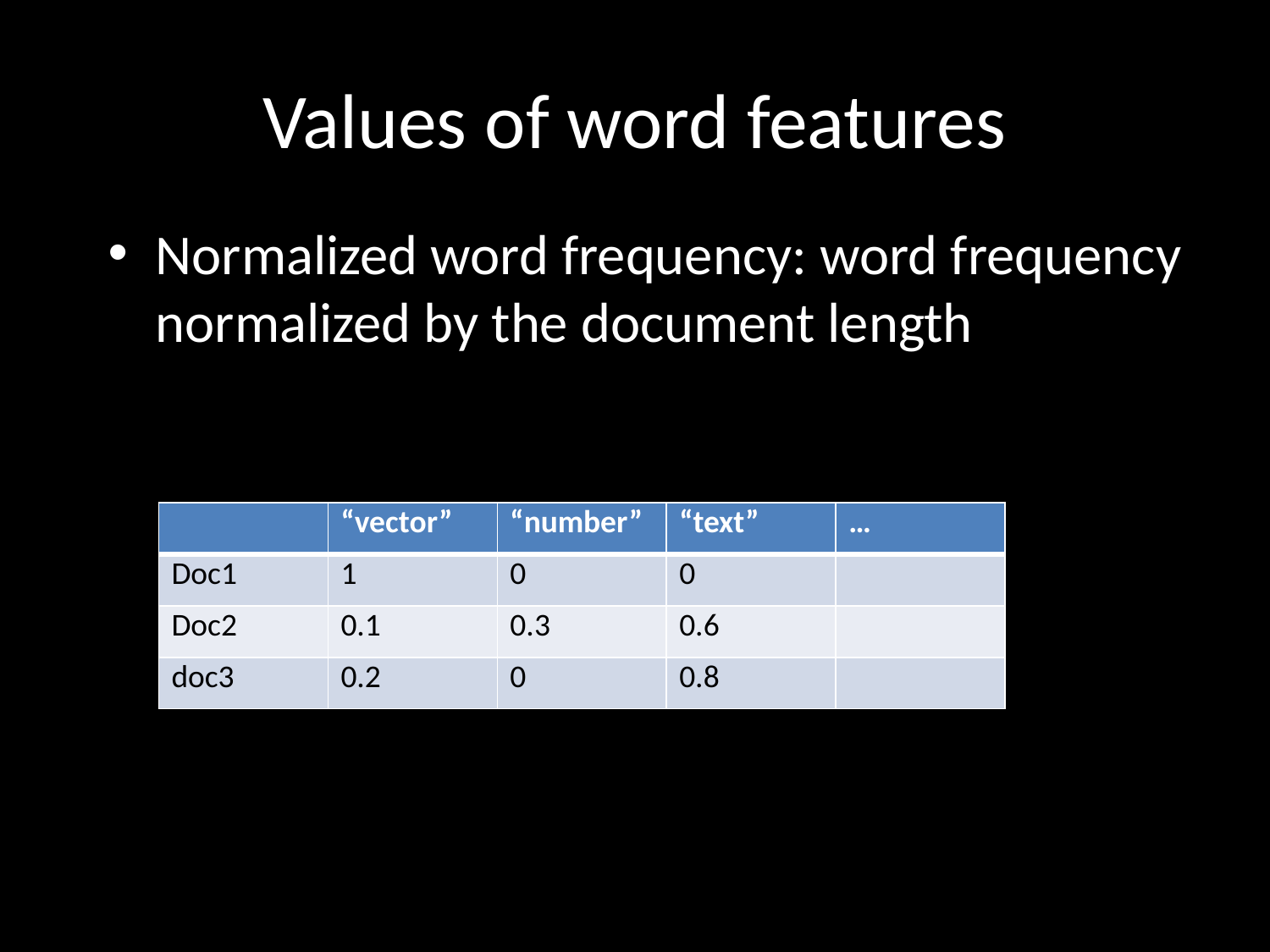

# Values of word features
Normalized word frequency: word frequency normalized by the document length

|  | “vector” | “number” | “text” | … |
| --- | --- | --- | --- | --- |
| Doc1 | 1 | 0 | 0 |  |
| Doc2 | 0.1 | 0.3 | 0.6 |  |
| doc3 | 0.2 | 0 | 0.8 |  |